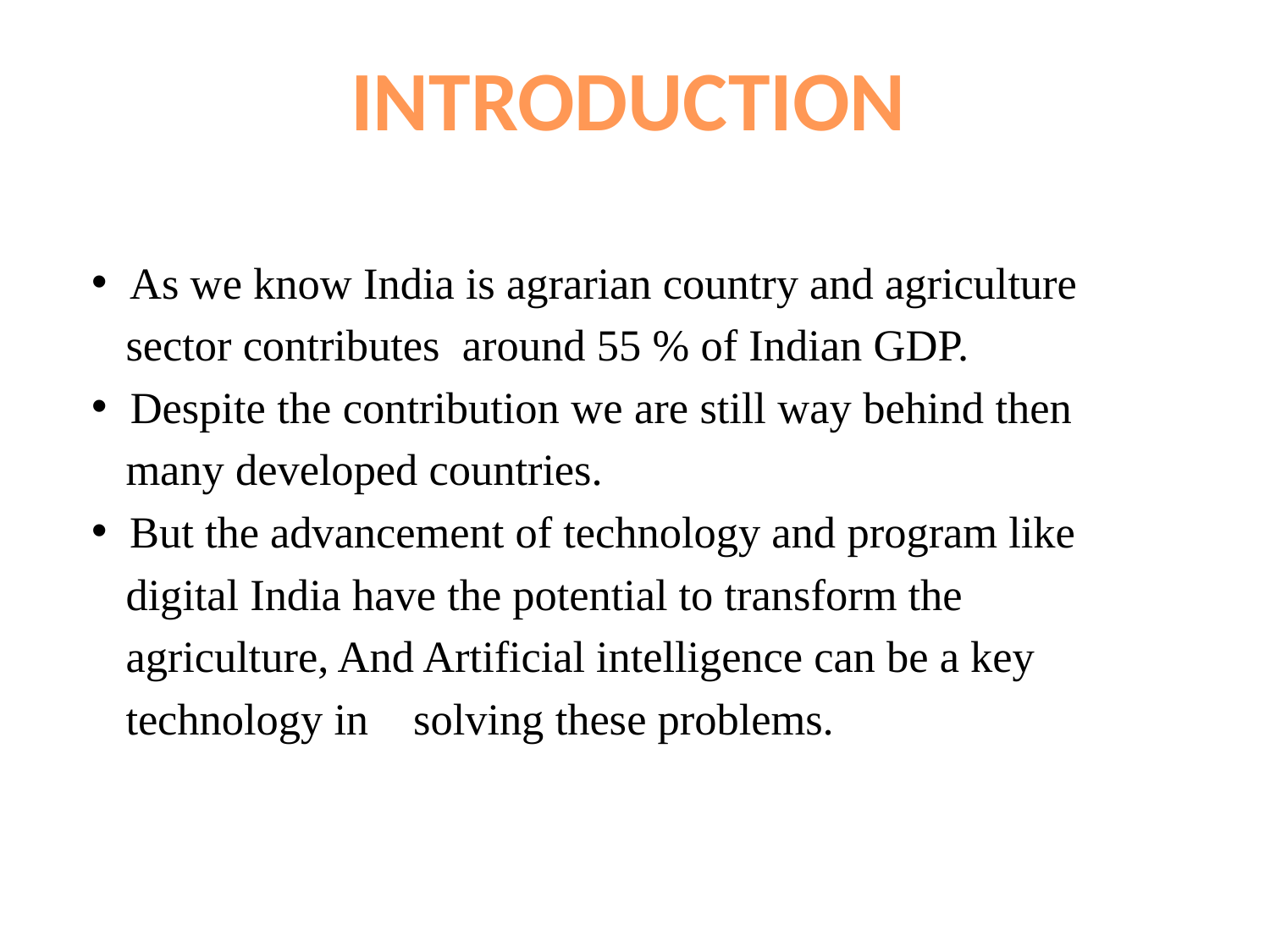

INTRODUCTION
#
  As we know India is agrarian country and agriculture
   sector contributes  around 55 % of Indian GDP.
  Despite the contribution we are still way behind then
   many developed countries.
  But the advancement of technology and program like
   digital India have the potential to transform the
   agriculture, And Artificial intelligence can be a key
   technology in    solving these problems.